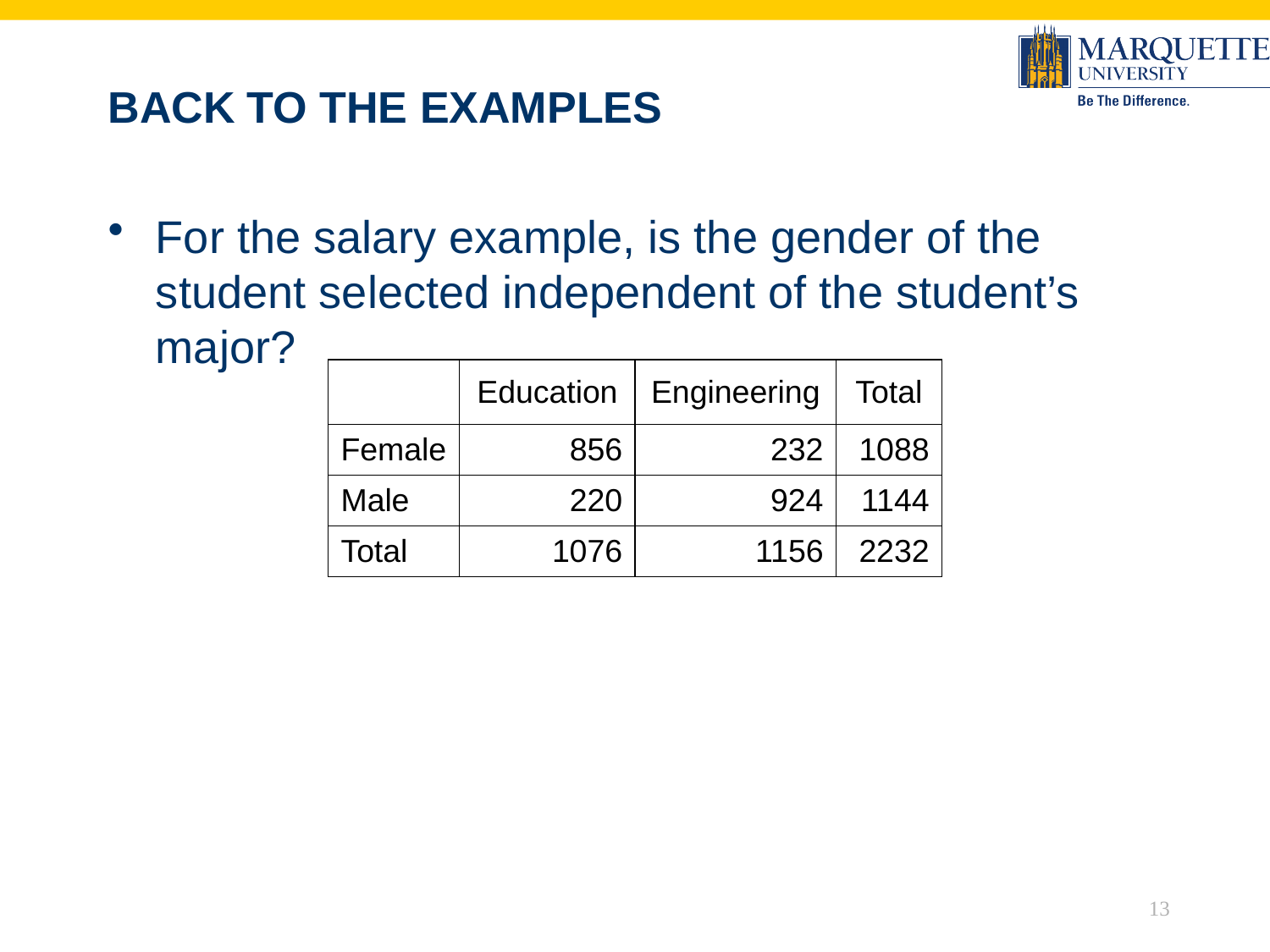

# Back to the examples
For the salary example, is the gender of the student selected independent of the student’s major?
|  | Education | Engineering | Total |
| --- | --- | --- | --- |
| Female | 856 | 232 | 1088 |
| Male | 220 | 924 | 1144 |
| Total | 1076 | 1156 | 2232 |
13